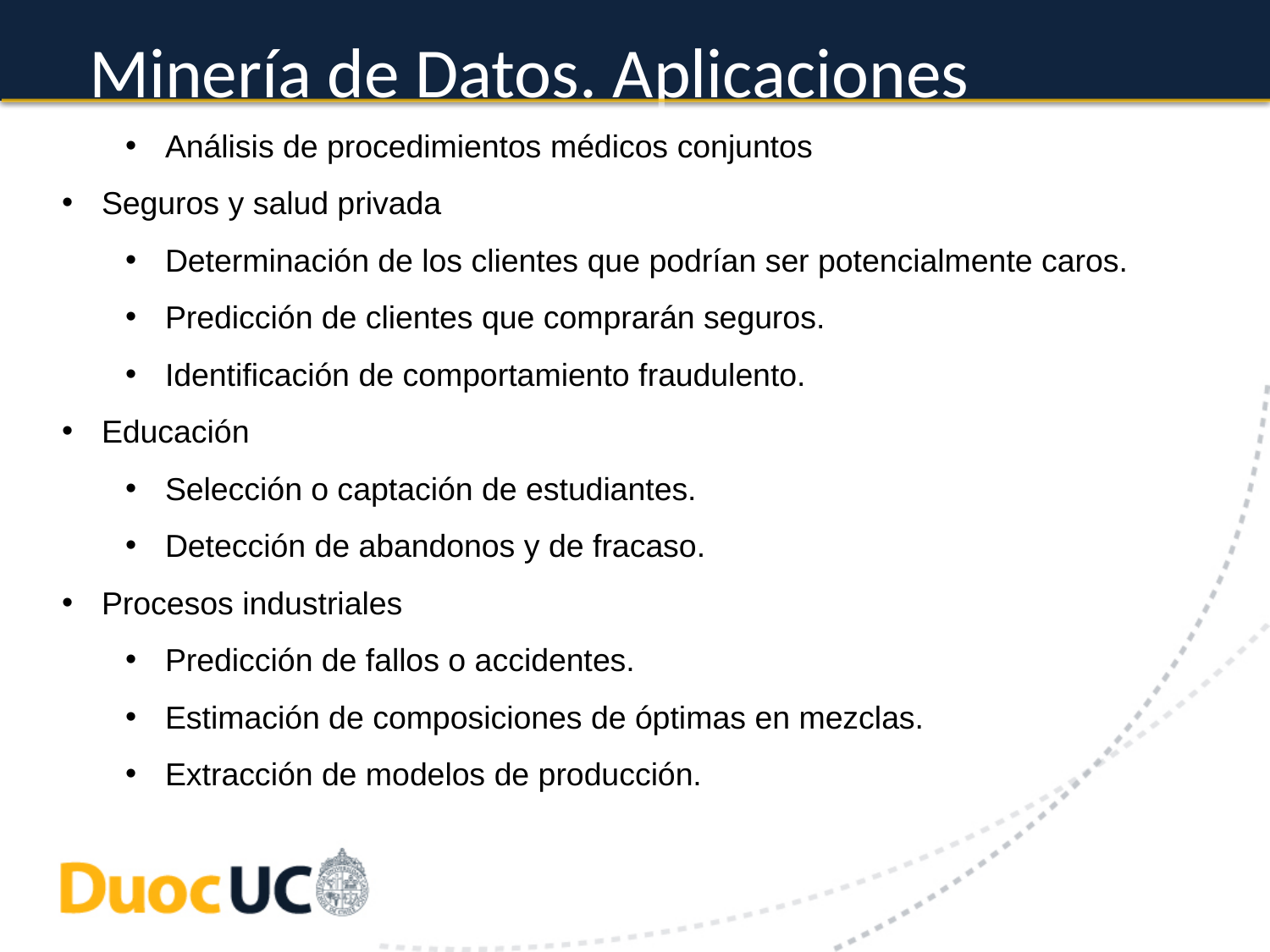

# Minería de Datos. Aplicaciones
Análisis de procedimientos médicos conjuntos
Seguros y salud privada
Determinación de los clientes que podrían ser potencialmente caros.
Predicción de clientes que comprarán seguros.
Identificación de comportamiento fraudulento.
Educación
Selección o captación de estudiantes.
Detección de abandonos y de fracaso.
Procesos industriales
Predicción de fallos o accidentes.
Estimación de composiciones de óptimas en mezclas.
Extracción de modelos de producción.